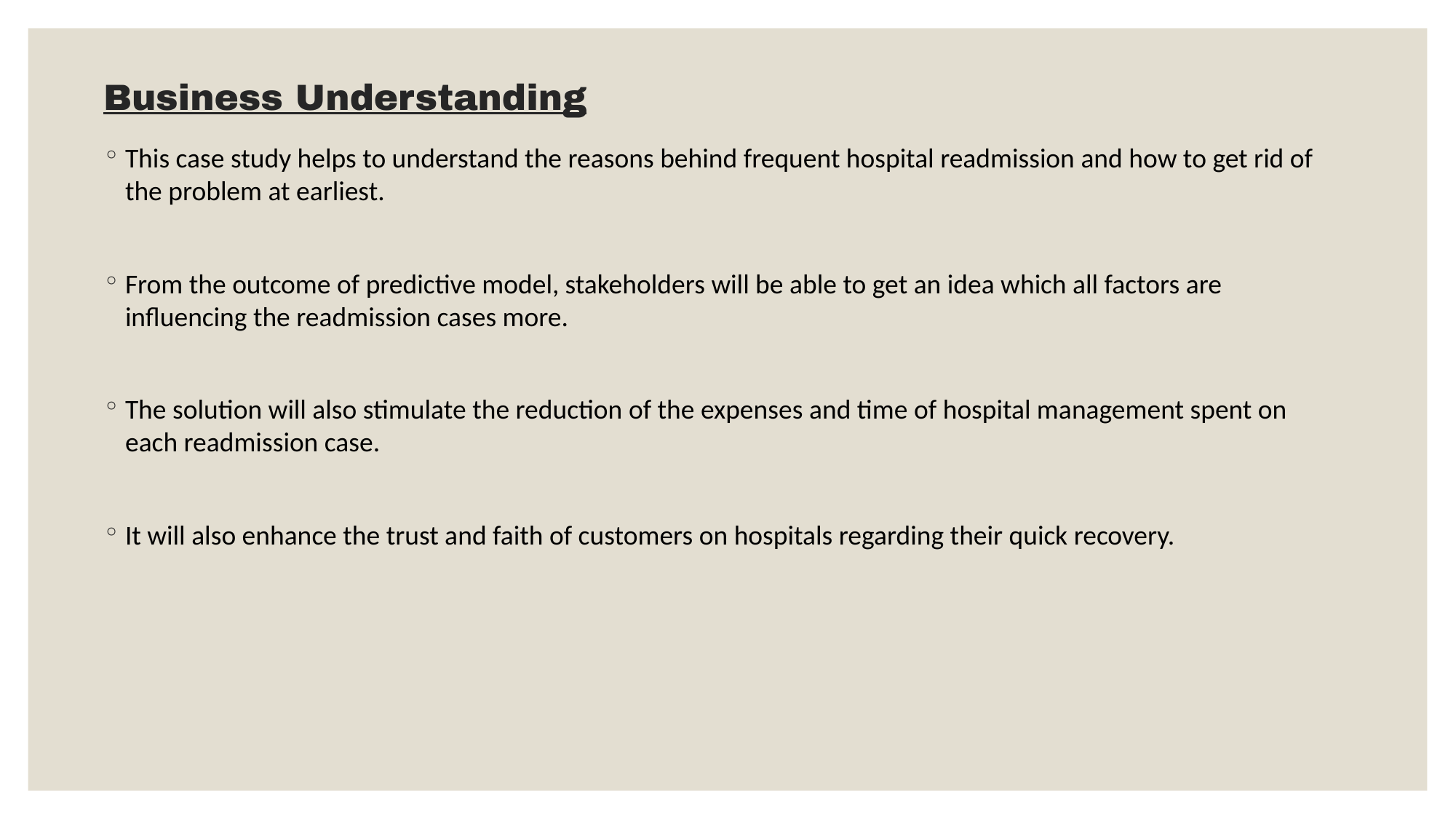

# Business Understanding
This case study helps to understand the reasons behind frequent hospital readmission and how to get rid of the problem at earliest.

From the outcome of predictive model, stakeholders will be able to get an idea which all factors are influencing the readmission cases more.

The solution will also stimulate the reduction of the expenses and time of hospital management spent on each readmission case.

It will also enhance the trust and faith of customers on hospitals regarding their quick recovery.